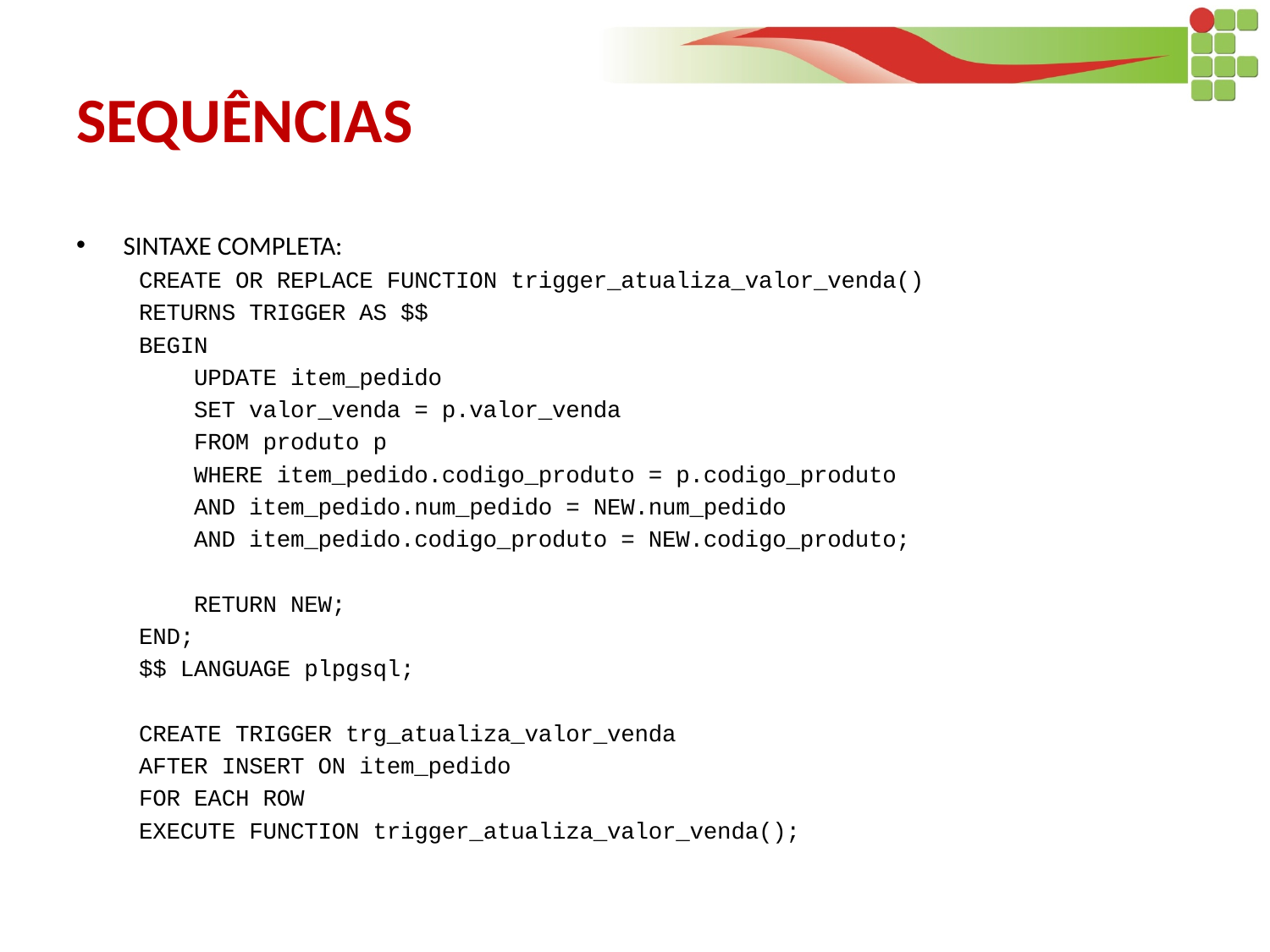

# SEQUÊNCIAS
SINTAXE COMPLETA:
CREATE OR REPLACE FUNCTION trigger_atualiza_valor_venda()
RETURNS TRIGGER AS $$
BEGIN
    UPDATE item_pedido
    SET valor_venda = p.valor_venda
    FROM produto p
    WHERE item_pedido.codigo_produto = p.codigo_produto
    AND item_pedido.num_pedido = NEW.num_pedido
    AND item_pedido.codigo_produto = NEW.codigo_produto;

    RETURN NEW;
END;
$$ LANGUAGE plpgsql;

CREATE TRIGGER trg_atualiza_valor_venda
AFTER INSERT ON item_pedido
FOR EACH ROW
EXECUTE FUNCTION trigger_atualiza_valor_venda();